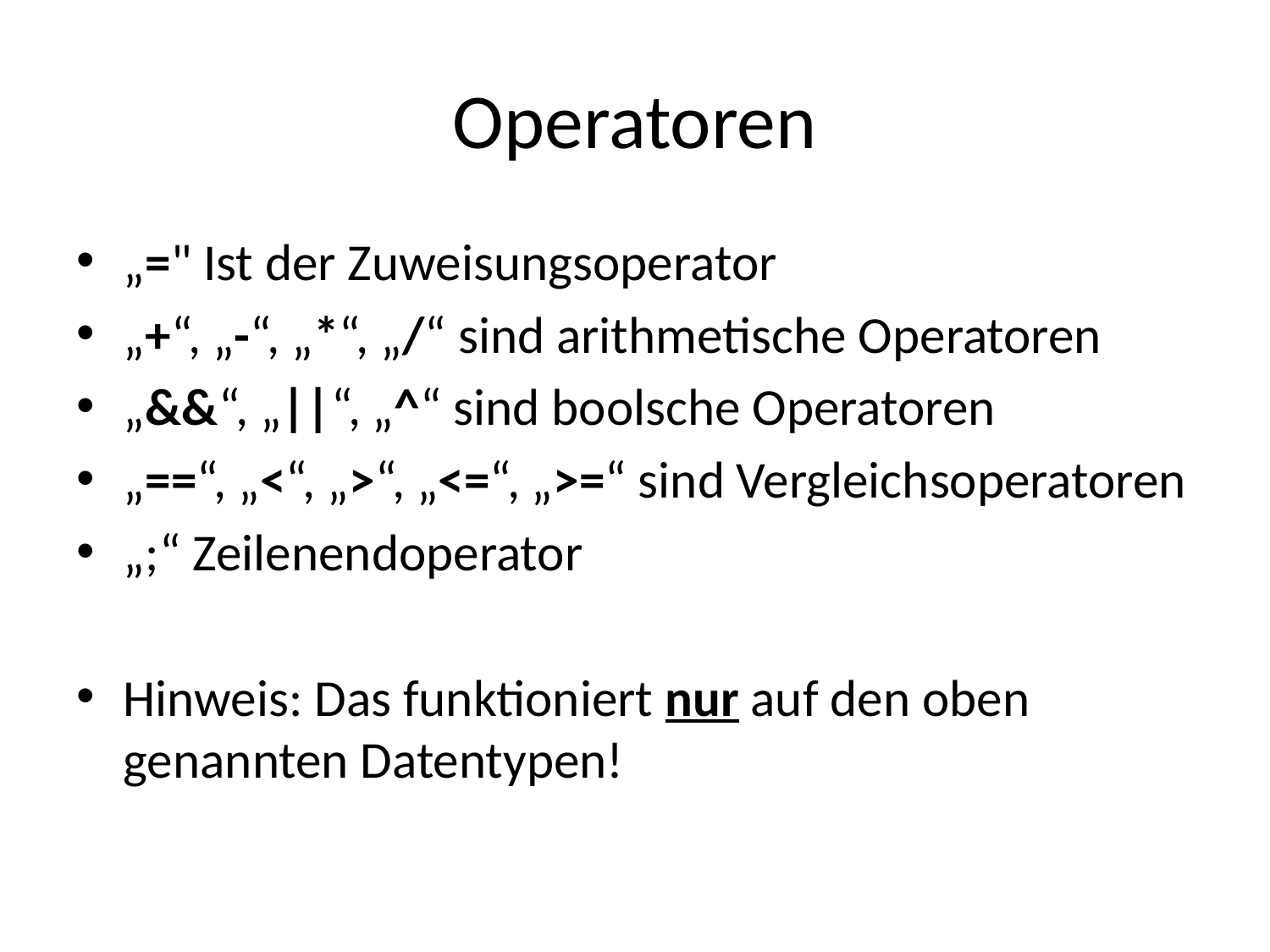

# Operatoren
„=" Ist der Zuweisungsoperator
„+“, „-“, „*“, „/“ sind arithmetische Operatoren
„&&“, „||“, „^“ sind boolsche Operatoren
„==“, „<“, „>“, „<=“, „>=“ sind Vergleichsoperatoren
„;“ Zeilenendoperator

Hinweis: Das funktioniert nur auf den oben genannten Datentypen!